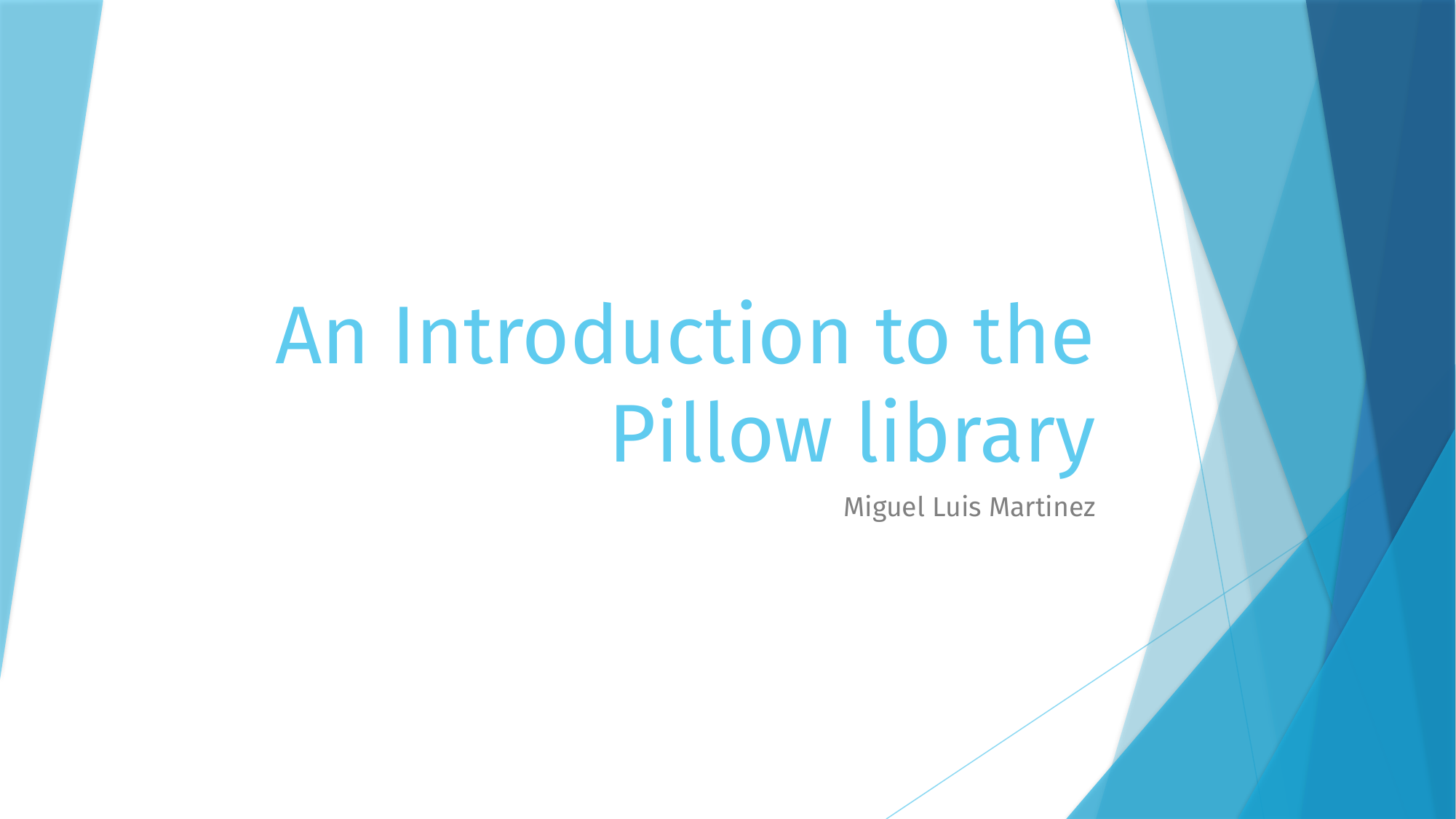

# An Introduction to the Pillow library
Miguel Luis Martinez